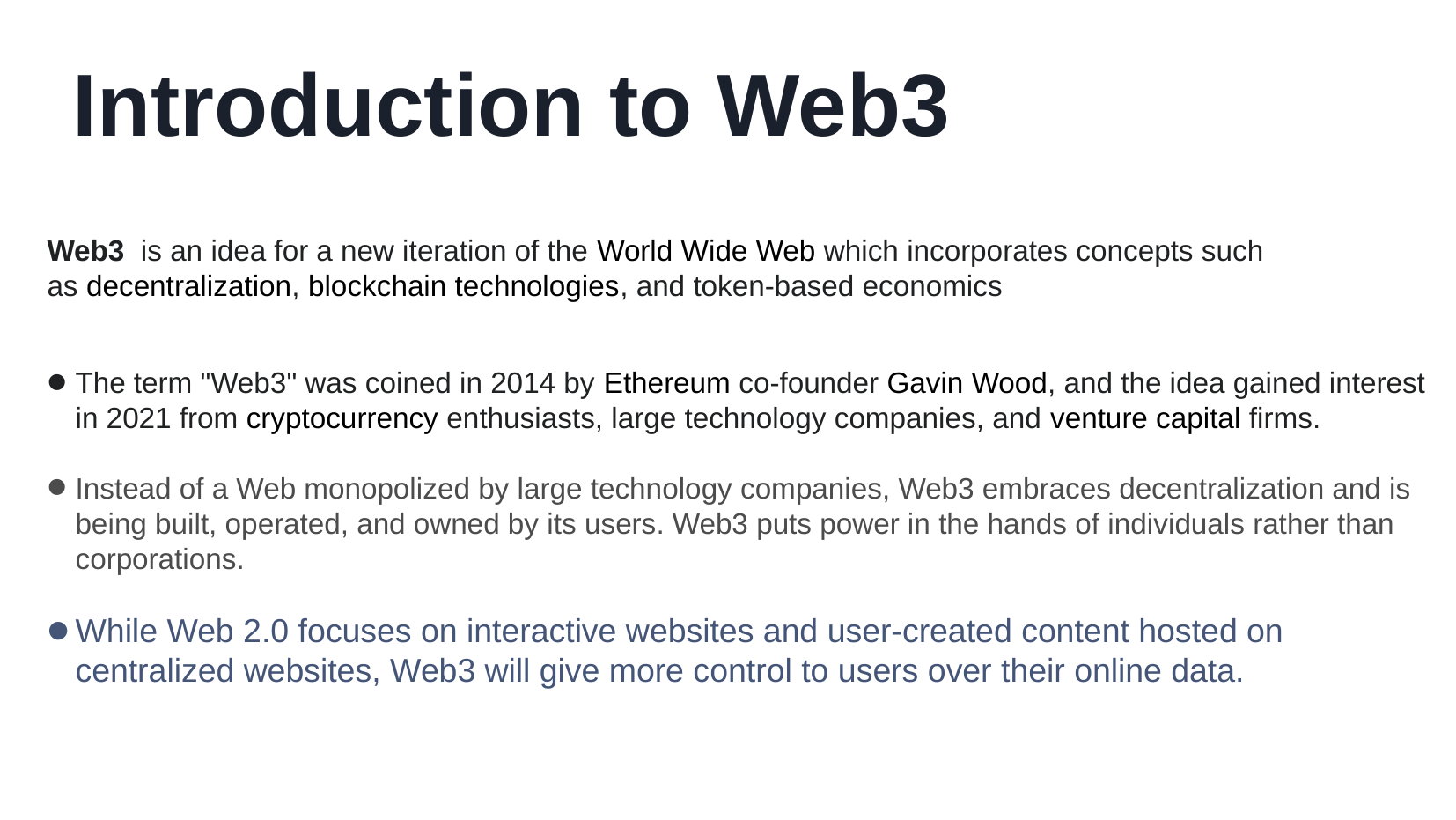

# Introduction to Web3

Web3  is an idea for a new iteration of the World Wide Web which incorporates concepts such as decentralization, blockchain technologies, and token-based economics

The term "Web3" was coined in 2014 by Ethereum co-founder Gavin Wood, and the idea gained interest in 2021 from cryptocurrency enthusiasts, large technology companies, and venture capital firms.

Instead of a Web monopolized by large technology companies, Web3 embraces decentralization and is being built, operated, and owned by its users. Web3 puts power in the hands of individuals rather than corporations.

While Web 2.0 focuses on interactive websites and user-created content hosted on centralized websites, Web3 will give more control to users over their online data.